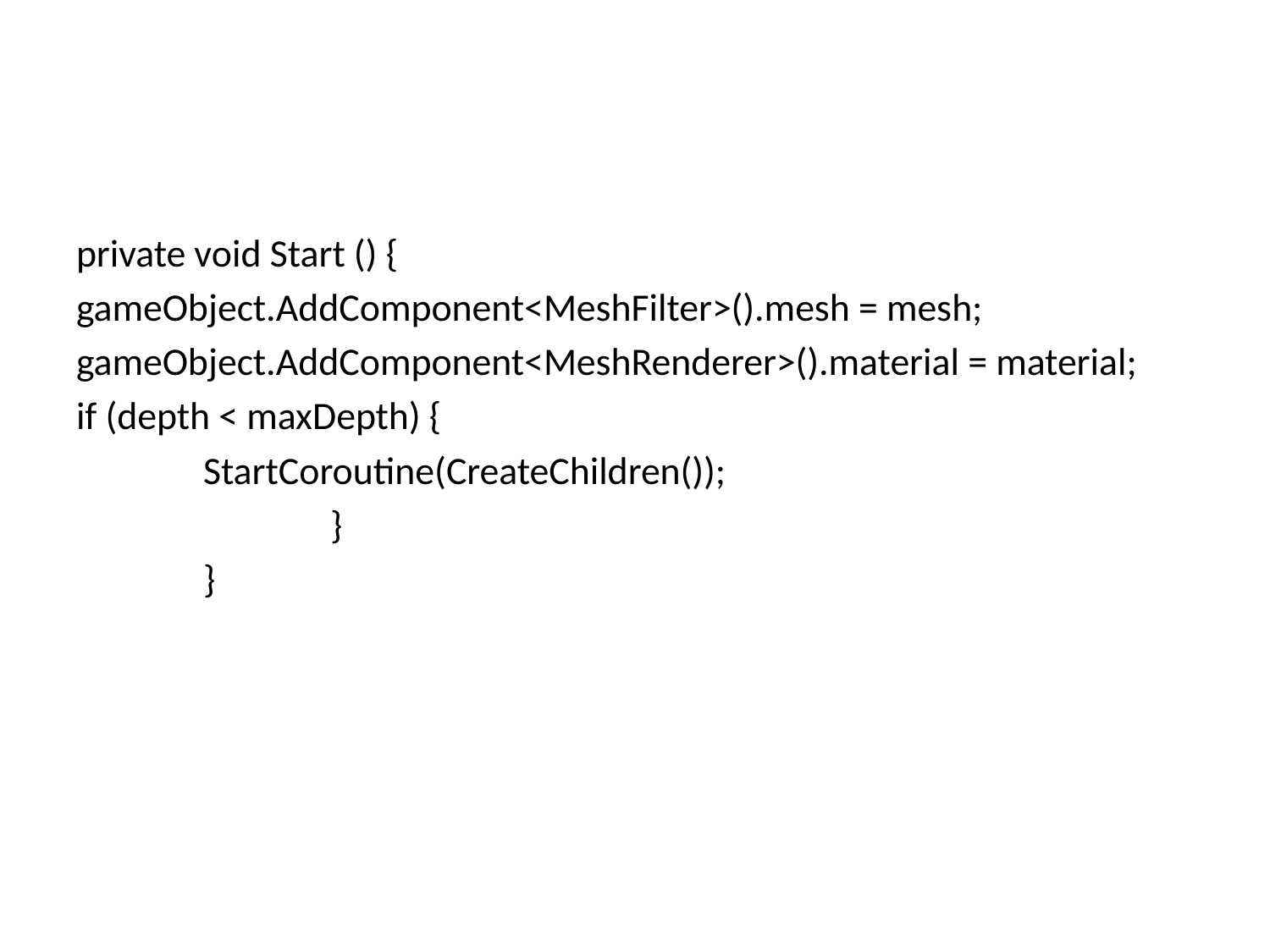

#
private void Start () {
gameObject.AddComponent<MeshFilter>().mesh = mesh;
gameObject.AddComponent<MeshRenderer>().material = material;
if (depth < maxDepth) {
	StartCoroutine(CreateChildren());
		}
	}